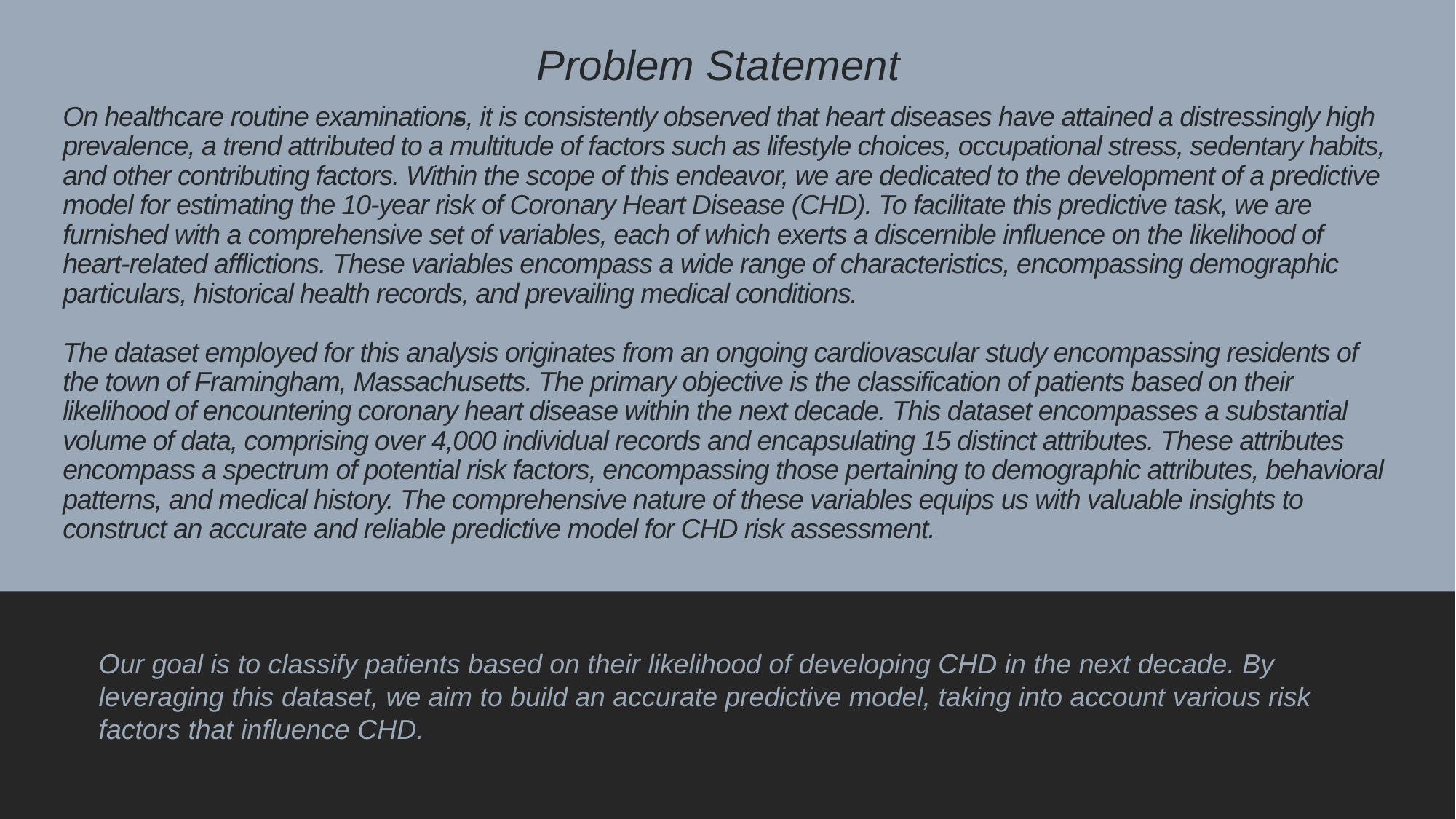

# On healthcare routine examinations, it is consistently observed that heart diseases have attained a distressingly high prevalence, a trend attributed to a multitude of factors such as lifestyle choices, occupational stress, sedentary habits, and other contributing factors. Within the scope of this endeavor, we are dedicated to the development of a predictive model for estimating the 10-year risk of Coronary Heart Disease (CHD). To facilitate this predictive task, we are furnished with a comprehensive set of variables, each of which exerts a discernible influence on the likelihood of heart-related afflictions. These variables encompass a wide range of characteristics, encompassing demographic particulars, historical health records, and prevailing medical conditions. The dataset employed for this analysis originates from an ongoing cardiovascular study encompassing residents of the town of Framingham, Massachusetts. The primary objective is the classification of patients based on their likelihood of encountering coronary heart disease within the next decade. This dataset encompasses a substantial volume of data, comprising over 4,000 individual records and encapsulating 15 distinct attributes. These attributes encompass a spectrum of potential risk factors, encompassing those pertaining to demographic attributes, behavioral patterns, and medical history. The comprehensive nature of these variables equips us with valuable insights to construct an accurate and reliable predictive model for CHD risk assessment.
           Problem Statement -

Our goal is to classify patients based on their likelihood of developing CHD in the next decade. By leveraging this dataset, we aim to build an accurate predictive model, taking into account various risk factors that influence CHD.